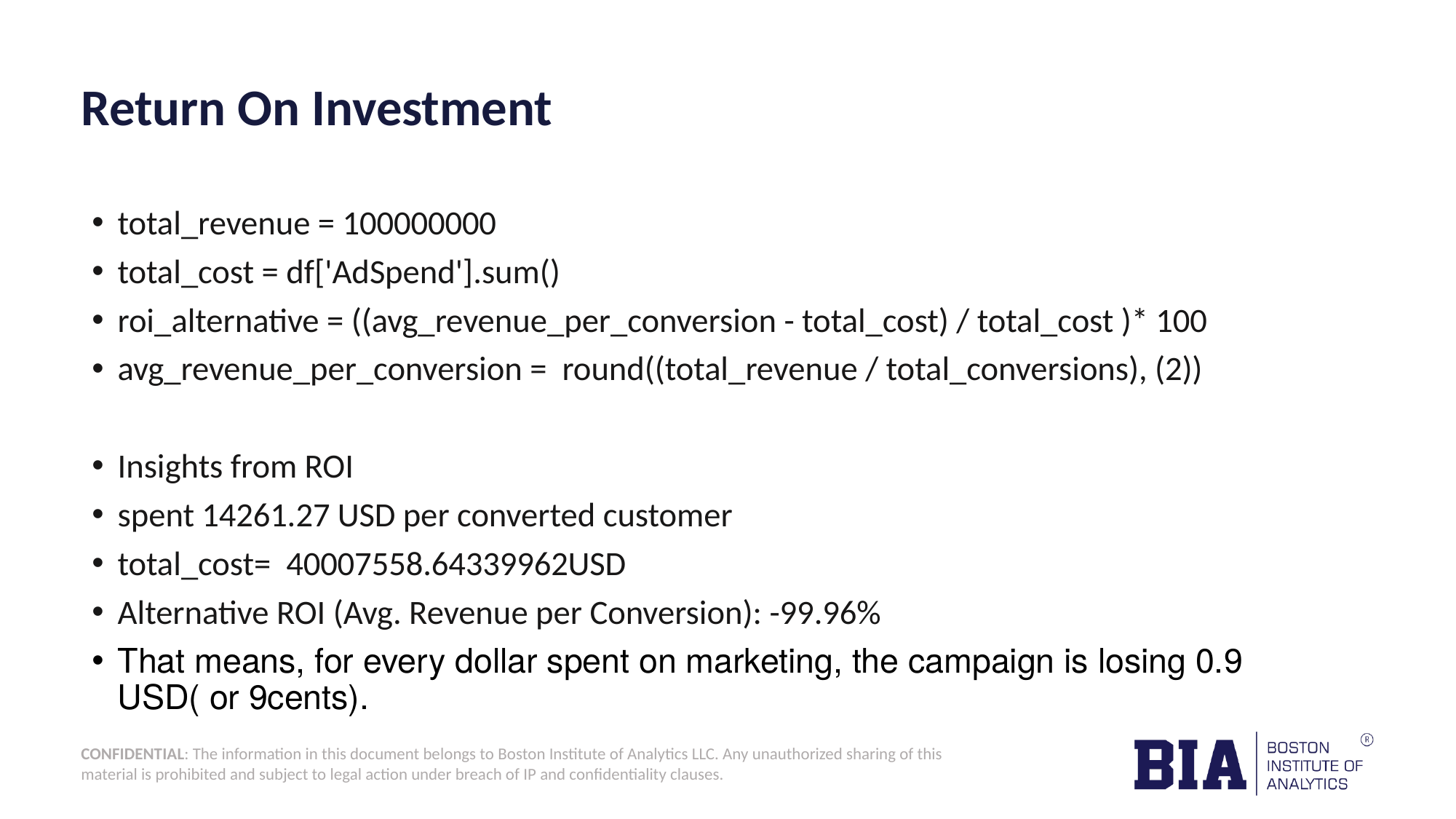

# Return On Investment
total_revenue = 100000000
total_cost = df['AdSpend'].sum()
roi_alternative = ((avg_revenue_per_conversion - total_cost) / total_cost )* 100
avg_revenue_per_conversion =  round((total_revenue / total_conversions), (2))

Insights from ROI
spent 14261.27 USD per converted customer
total_cost=  40007558.64339962USD
Alternative ROI (Avg. Revenue per Conversion): -99.96%
That means, for every dollar spent on marketing, the campaign is losing 0.9 USD( or 9cents).